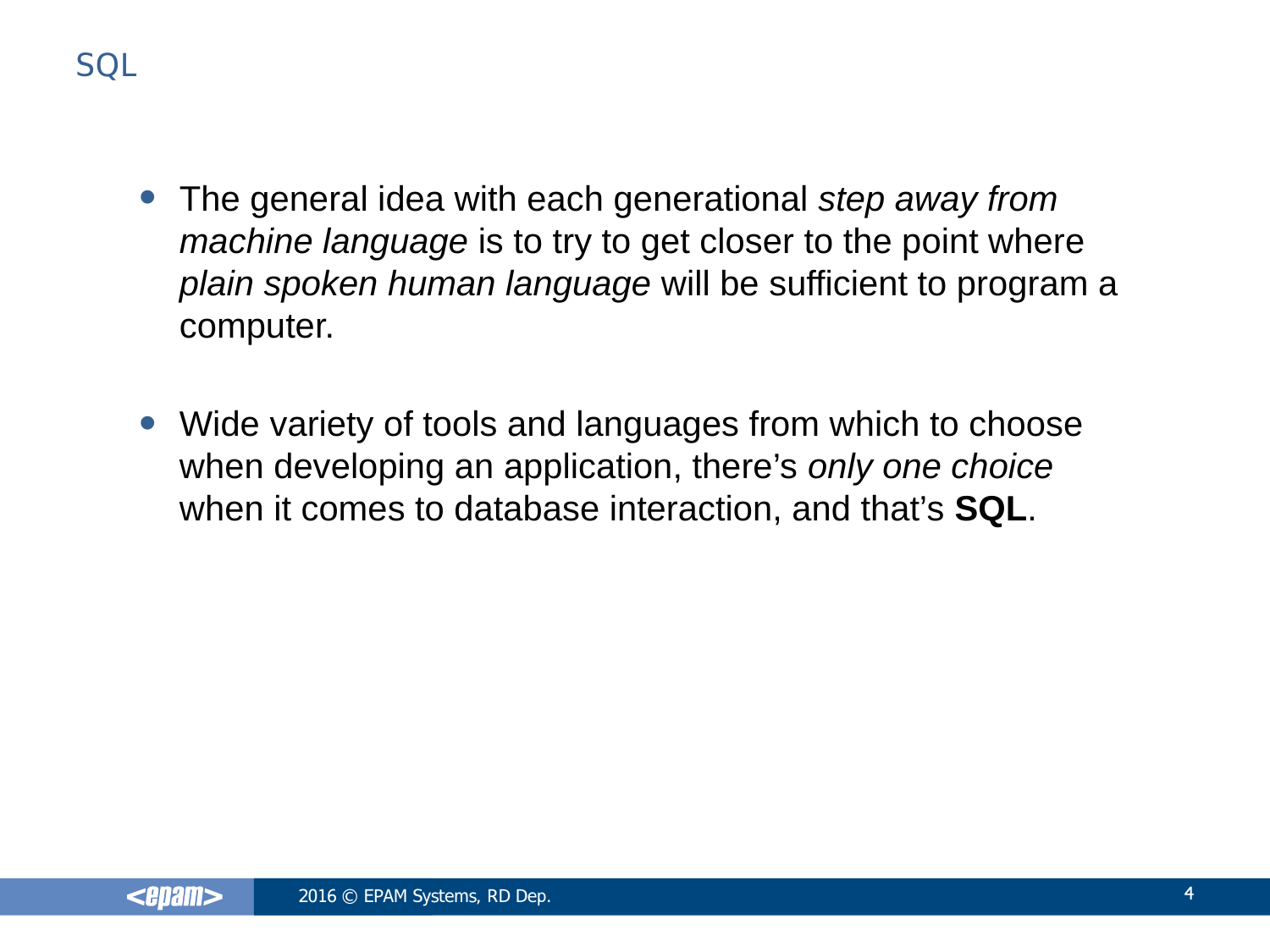

# SQL
The general idea with each generational step away from machine language is to try to get closer to the point where plain spoken human language will be sufficient to program a computer.

Wide variety of tools and languages from which to choose when developing an application, there’s only one choice when it comes to database interaction, and that’s SQL.

4
2016 © EPAM Systems, RD Dep.